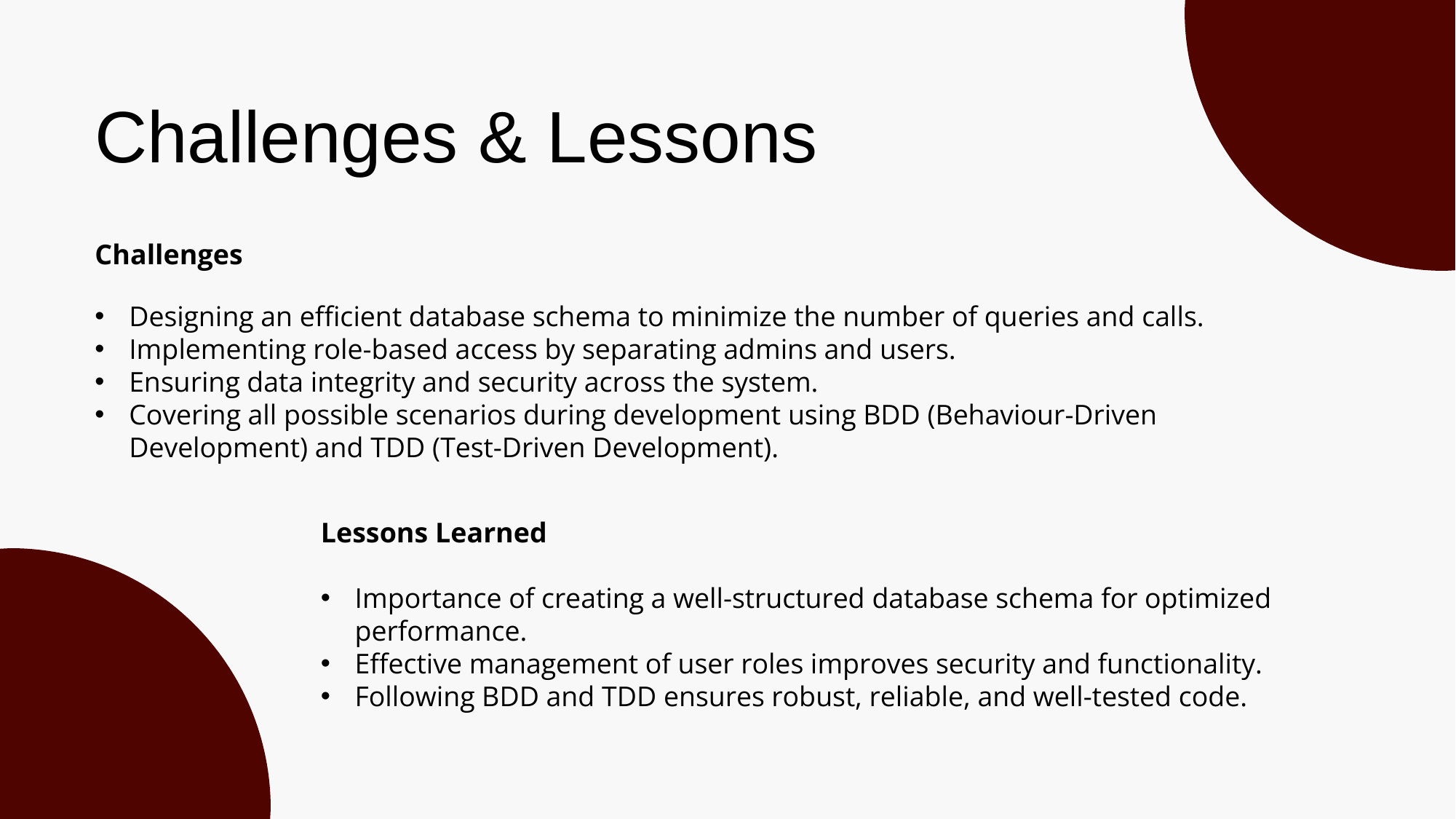

Challenges & Lessons

Challenges

Designing an efficient database schema to minimize the number of queries and calls.
Implementing role-based access by separating admins and users.
Ensuring data integrity and security across the system.
Covering all possible scenarios during development using BDD (Behaviour-Driven Development) and TDD (Test-Driven Development).

Lessons Learned

Importance of creating a well-structured database schema for optimized performance.
Effective management of user roles improves security and functionality.
Following BDD and TDD ensures robust, reliable, and well-tested code.